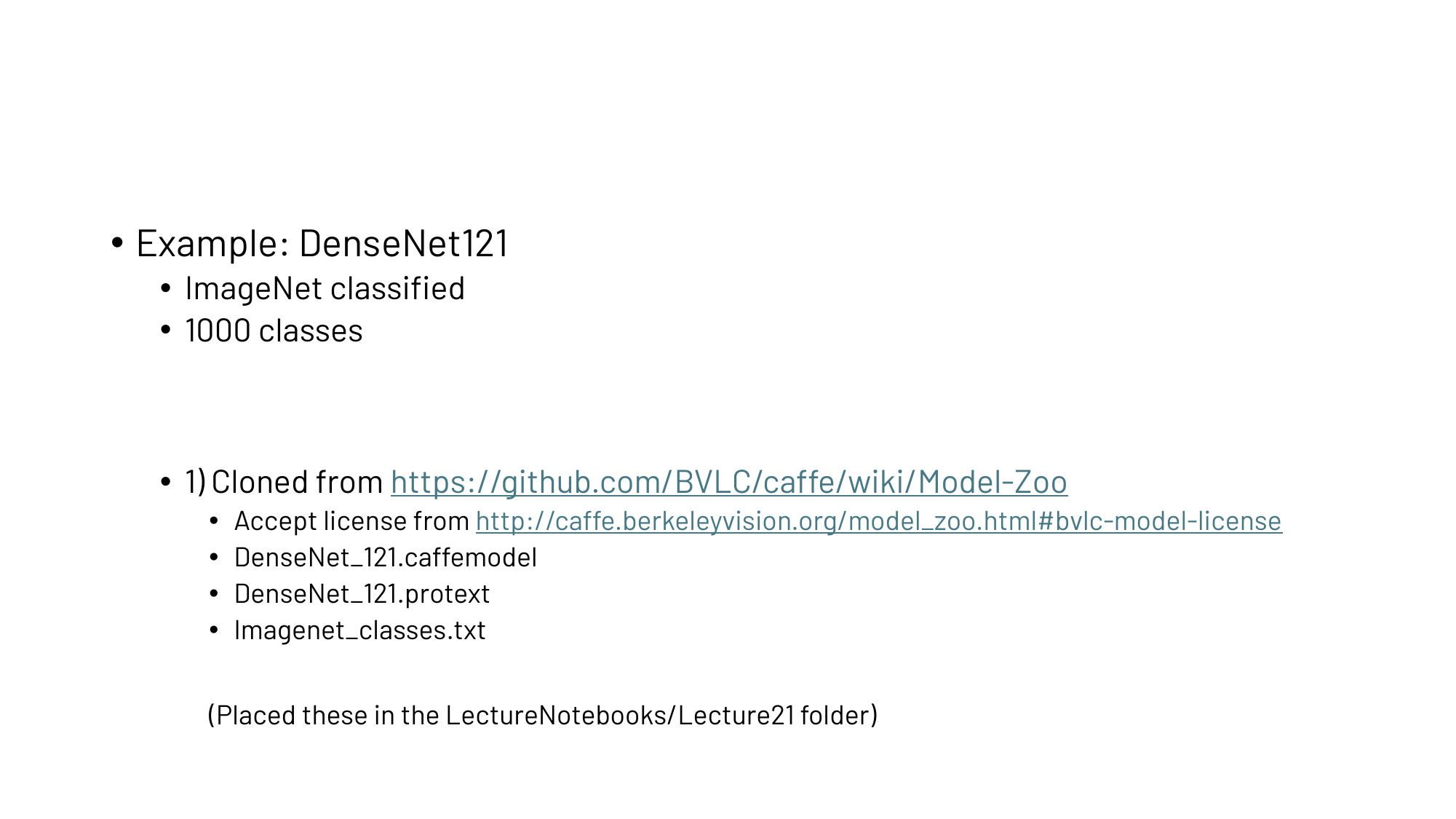

#
Example: DenseNet121
ImageNet classified
1000 classes

1) Cloned from https://github.com/BVLC/caffe/wiki/Model-Zoo
Accept license from http://caffe.berkeleyvision.org/model_zoo.html#bvlc-model-license
DenseNet_121.caffemodel
DenseNet_121.protext
Imagenet_classes.txt

(Placed these in the LectureNotebooks/Lecture21 folder)